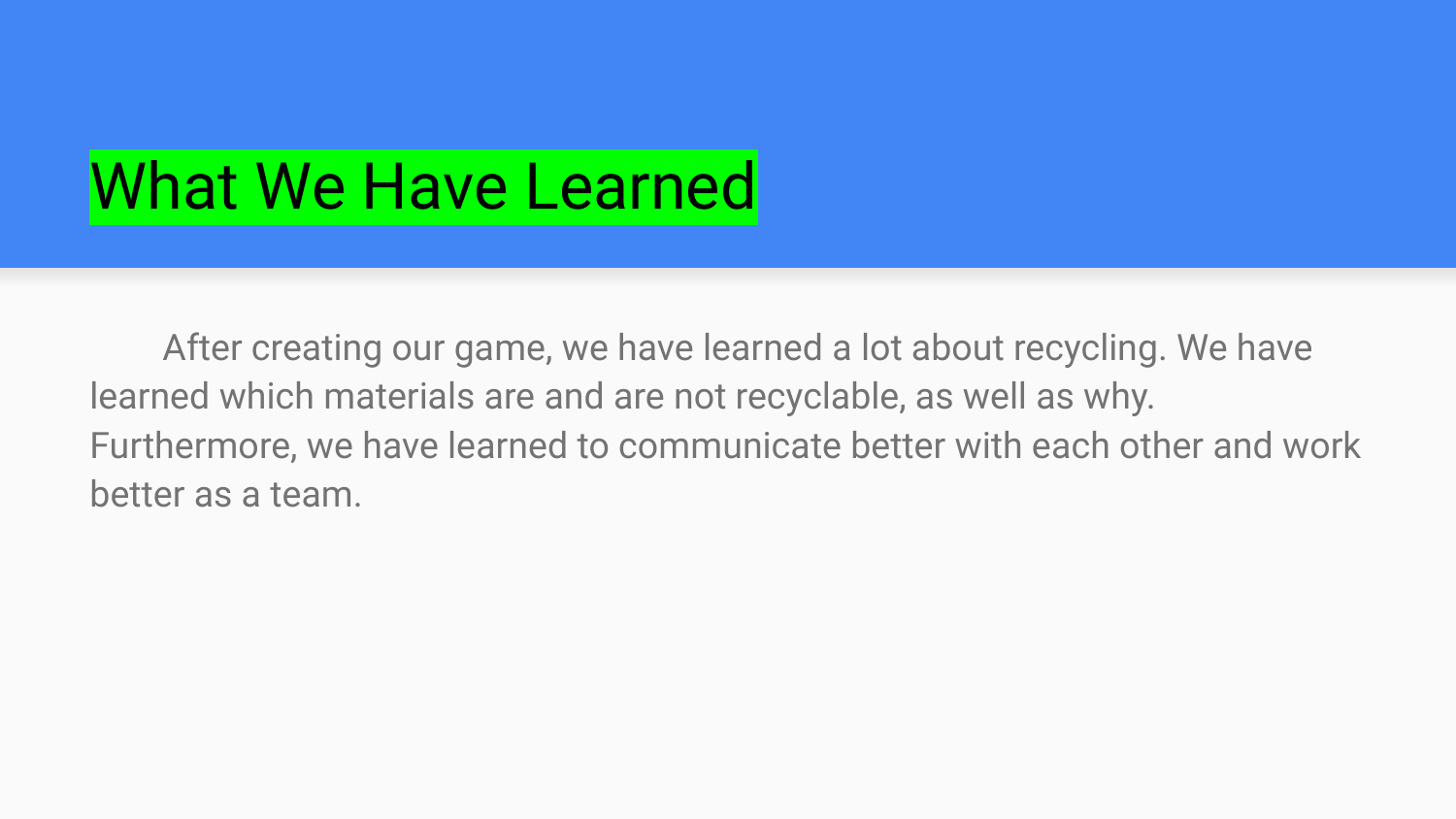

# What We Have Learned
After creating our game, we have learned a lot about recycling. We have learned which materials are and are not recyclable, as well as why. Furthermore, we have learned to communicate better with each other and work better as a team.